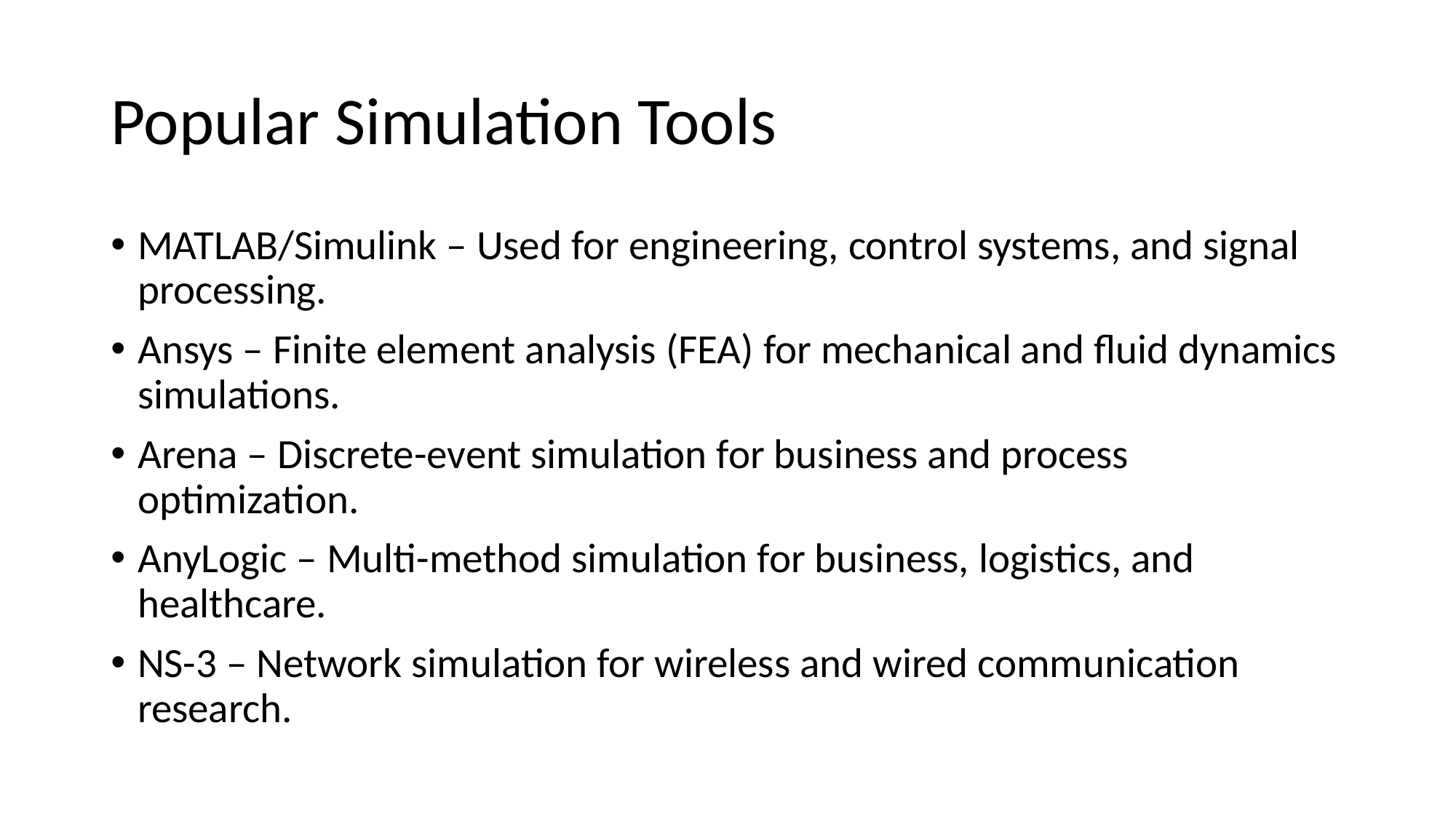

# Popular Simulation Tools
MATLAB/Simulink – Used for engineering, control systems, and signal processing.
Ansys – Finite element analysis (FEA) for mechanical and fluid dynamics simulations.
Arena – Discrete-event simulation for business and process optimization.
AnyLogic – Multi-method simulation for business, logistics, and healthcare.
NS-3 – Network simulation for wireless and wired communication research.